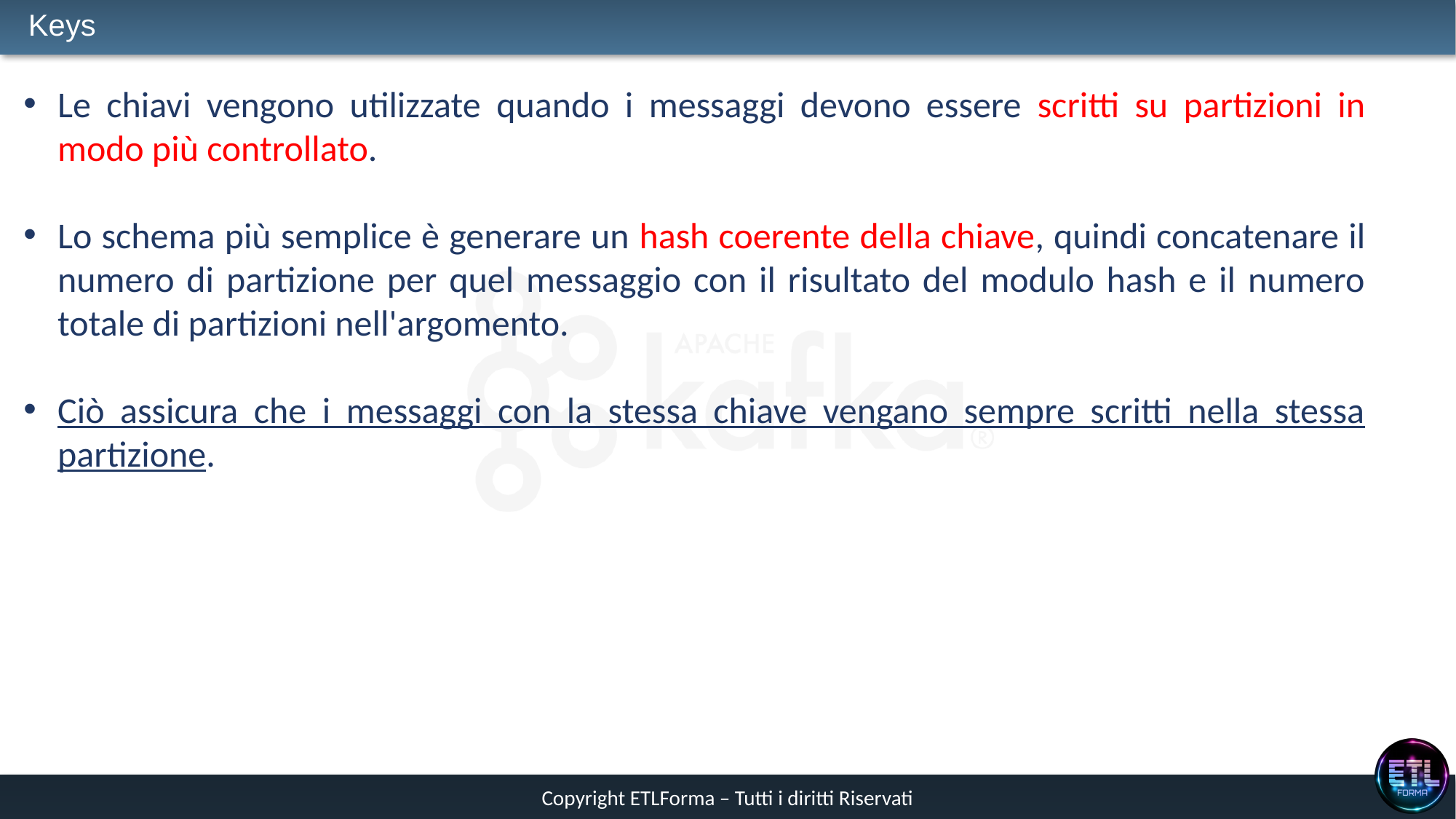

# Keys
Le chiavi vengono utilizzate quando i messaggi devono essere scritti su partizioni in modo più controllato.

Lo schema più semplice è generare un hash coerente della chiave, quindi concatenare il numero di partizione per quel messaggio con il risultato del modulo hash e il numero totale di partizioni nell'argomento.

Ciò assicura che i messaggi con la stessa chiave vengano sempre scritti nella stessa partizione.